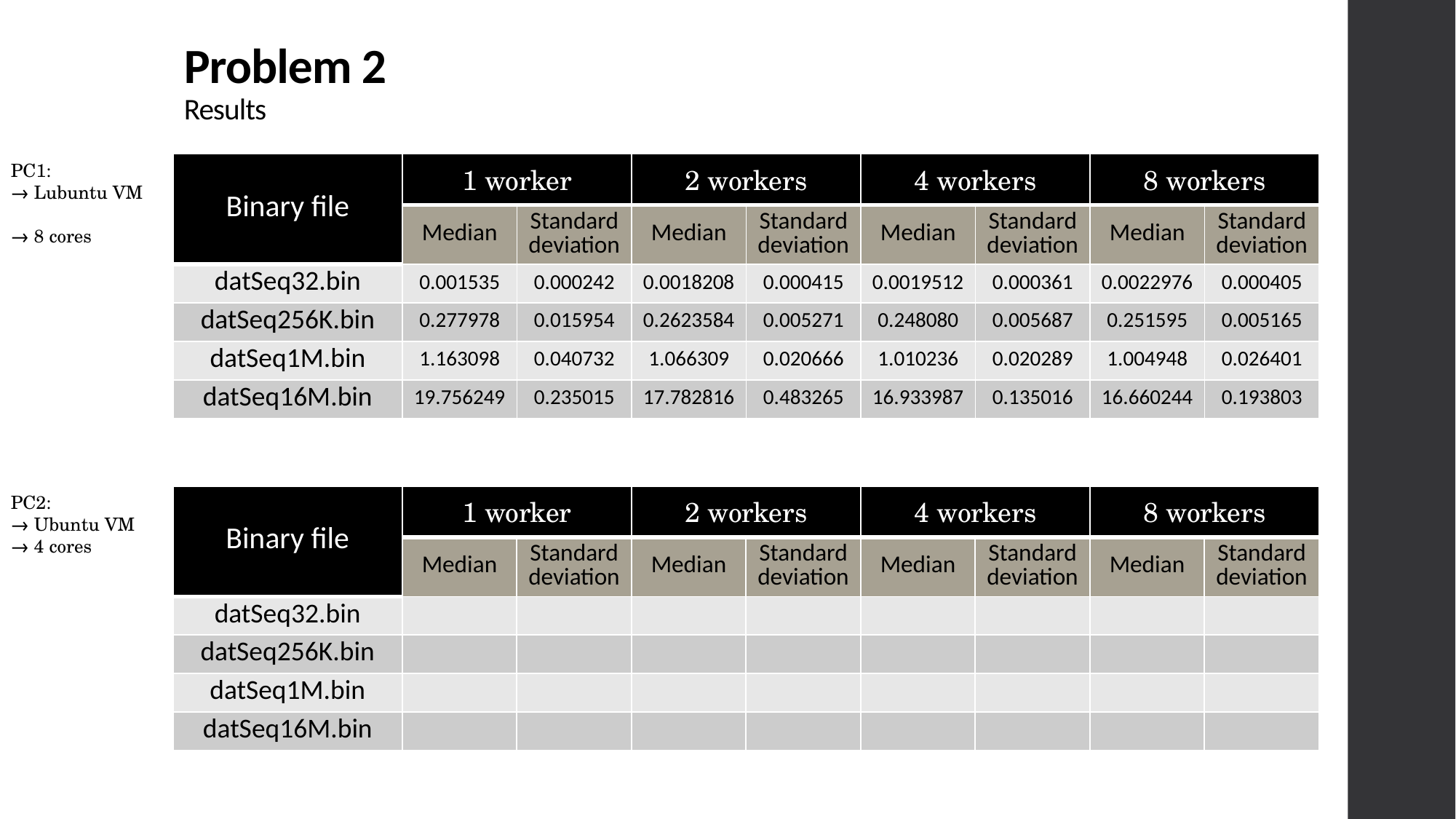

# Problem 2 Results
PC1:
→ Lubuntu VM
→ 8 cores
| Binary file | 1 worker |  | 2 workers |  | 4 workers |  | 8 workers |  |
| --- | --- | --- | --- | --- | --- | --- | --- | --- |
|  | Median | Standard deviation | Median | Standard deviation | Median | Standard deviation | Median | Standard deviation |
| datSeq32.bin | 0.001535 | 0.000242 | 0.0018208 | 0.000415 | 0.0019512 | 0.000361 | 0.0022976 | 0.000405 |
| datSeq256K.bin | 0.277978 | 0.015954 | 0.2623584 | 0.005271 | 0.248080 | 0.005687 | 0.251595 | 0.005165 |
| datSeq1M.bin | 1.163098 | 0.040732 | 1.066309 | 0.020666 | 1.010236 | 0.020289 | 1.004948 | 0.026401 |
| datSeq16M.bin | 19.756249 | 0.235015 | 17.782816 | 0.483265 | 16.933987 | 0.135016 | 16.660244 | 0.193803 |
PC2:
→ Ubuntu VM  → 4 cores
| Binary file | 1 worker |  | 2 workers |  | 4 workers |  | 8 workers |  |
| --- | --- | --- | --- | --- | --- | --- | --- | --- |
|  | Median | Standard deviation | Median | Standard deviation | Median | Standard deviation | Median | Standard deviation |
| datSeq32.bin |  |  |  |  |  |  |  |  |
| datSeq256K.bin |  |  |  |  |  |  |  |  |
| datSeq1M.bin |  |  |  |  |  |  |  |  |
| datSeq16M.bin |  |  |  |  |  |  |  |  |